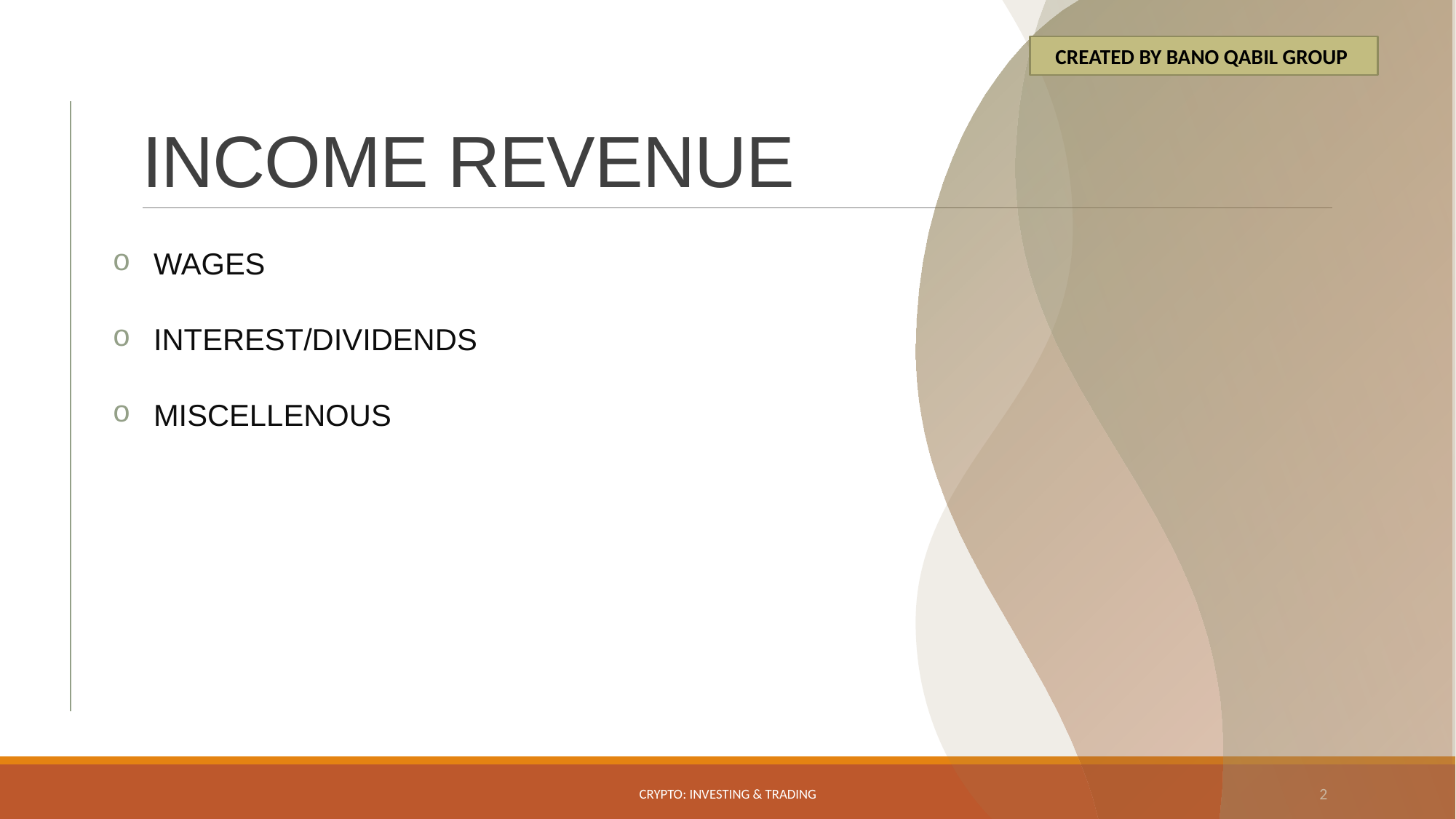

# INCOME REVENUE
CREATED BY BANO QABIL GROUP
WAGES
INTEREST/DIVIDENDS
MISCELLENOUS

Crypto: investing & trading
2